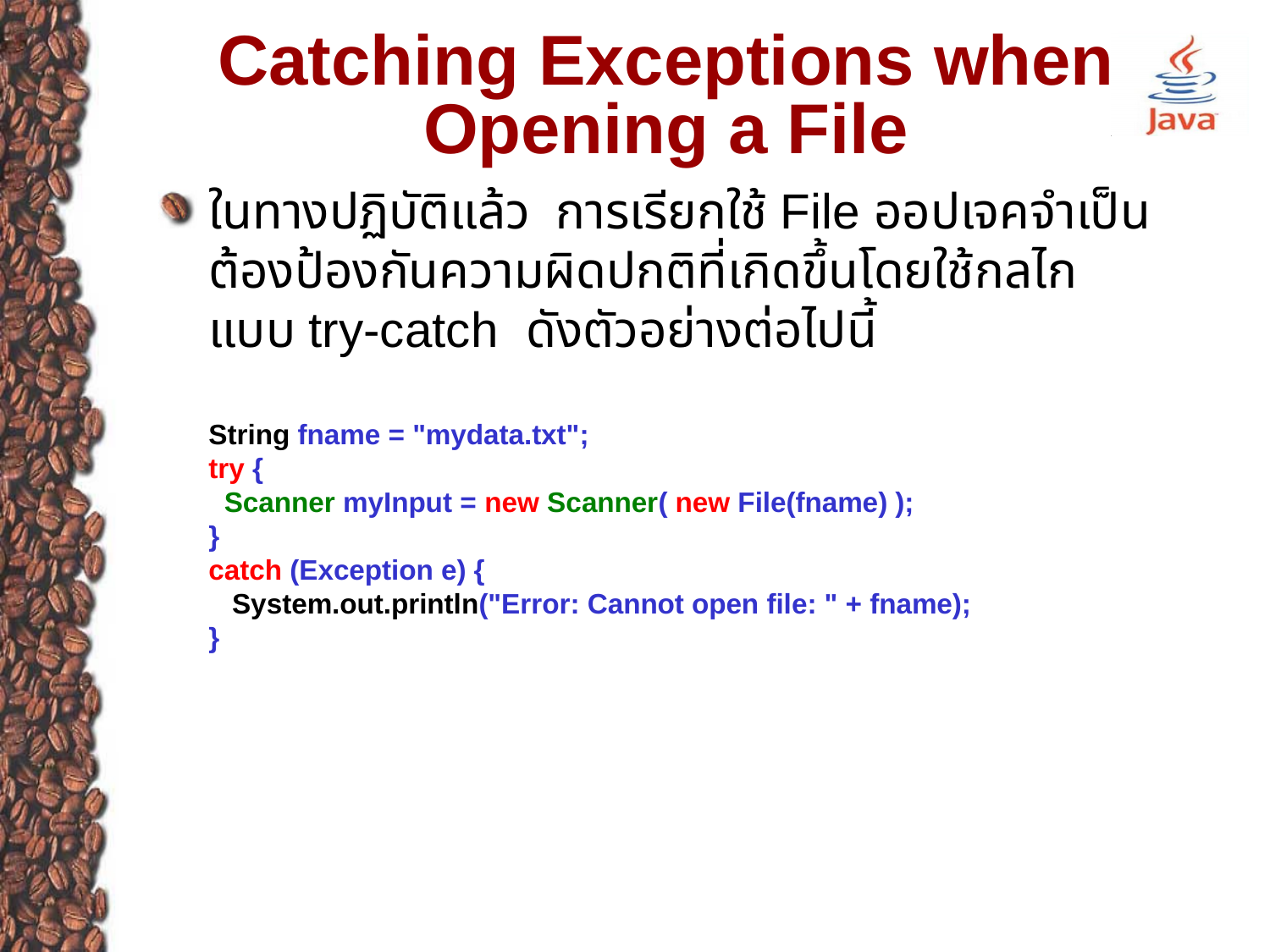

# Catching Exceptions when Opening a File
ในทางปฏิบัติแล้ว  การเรียกใช้ File ออปเจคจำเป็นต้องป้องกันความผิดปกติที่เกิดขึ้นโดยใช้กลไกแบบ try-catch  ดังตัวอย่างต่อไปนี้
String fname = "mydata.txt";
try {
  Scanner myInput = new Scanner( new File(fname) );
}
catch (Exception e) {
   System.out.println("Error: Cannot open file: " + fname);
}